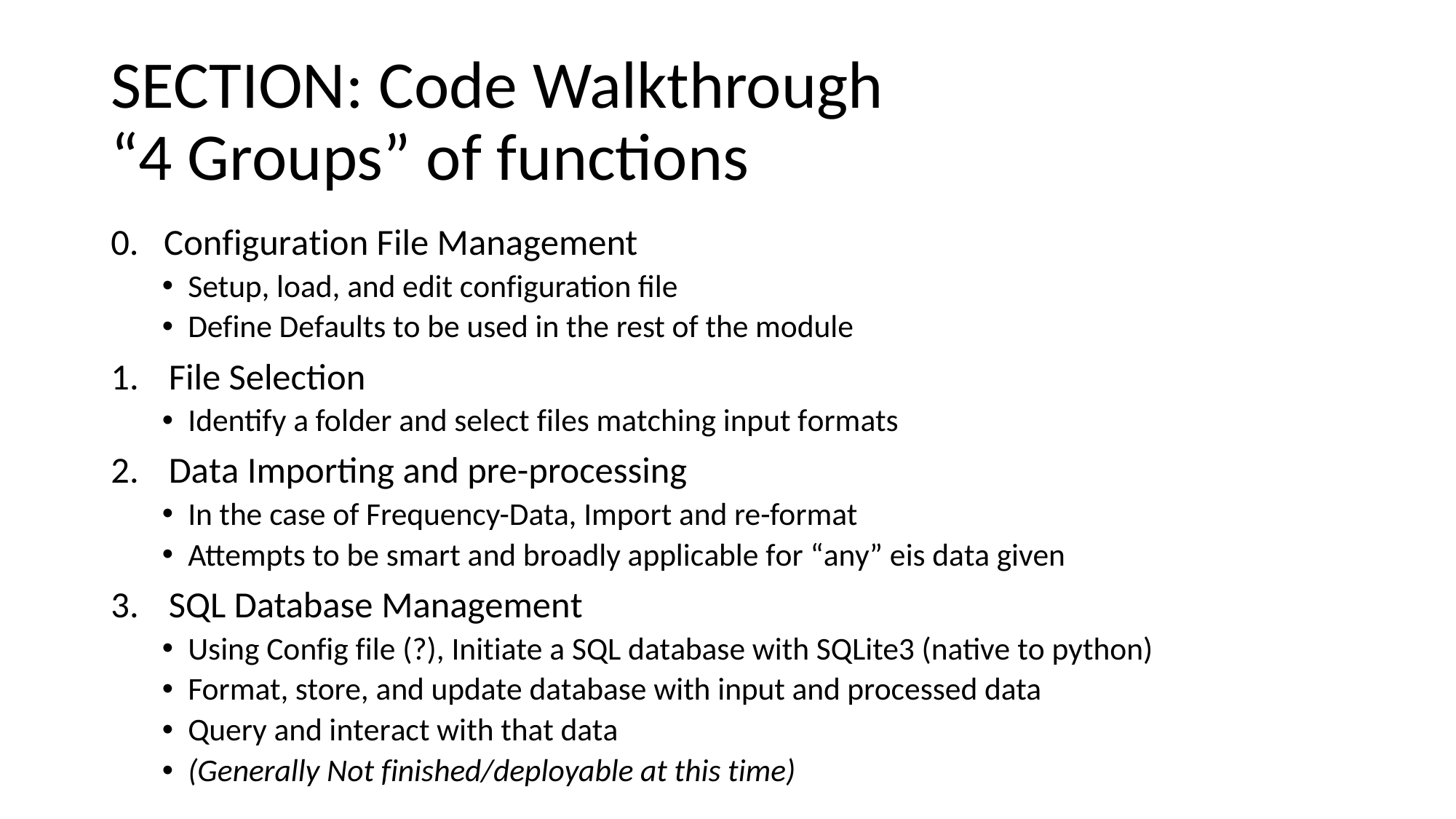

# SECTION: Code Walkthrough “4 Groups” of functions
0.   Configuration File Management
Setup, load, and edit configuration file
Define Defaults to be used in the rest of the module
File Selection
Identify a folder and select files matching input formats
Data Importing and pre-processing
In the case of Frequency-Data, Import and re-format
Attempts to be smart and broadly applicable for “any” eis data given
SQL Database Management
Using Config file (?), Initiate a SQL database with SQLite3 (native to python)
Format, store, and update database with input and processed data
Query and interact with that data
(Generally Not finished/deployable at this time)